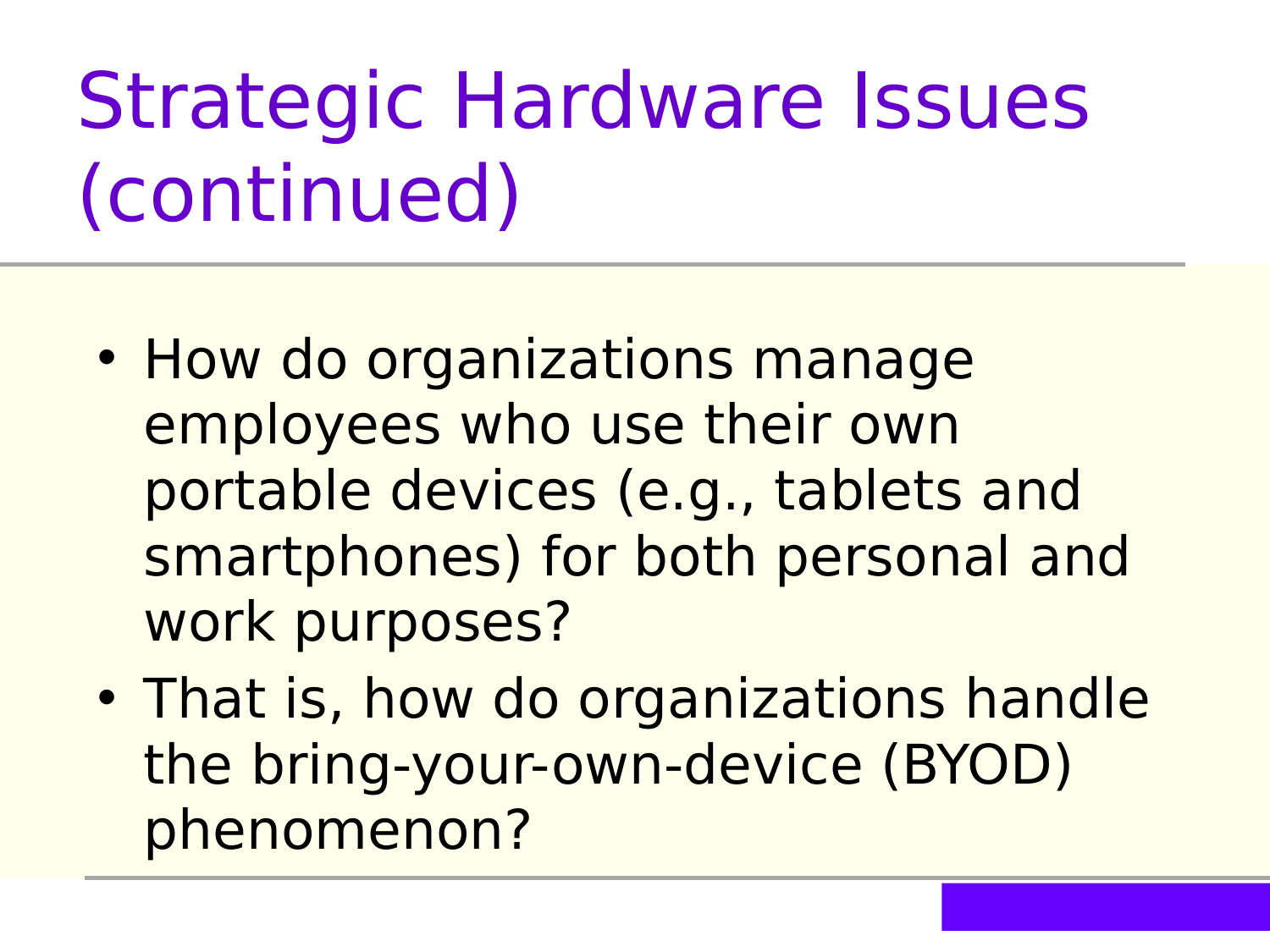

Strategic Hardware Issues (continued)
How do organizations manage employees who use their own portable devices (e.g., tablets and smartphones) for both personal and work purposes?
That is, how do organizations handle the bring-your-own-device (BYOD) phenomenon?